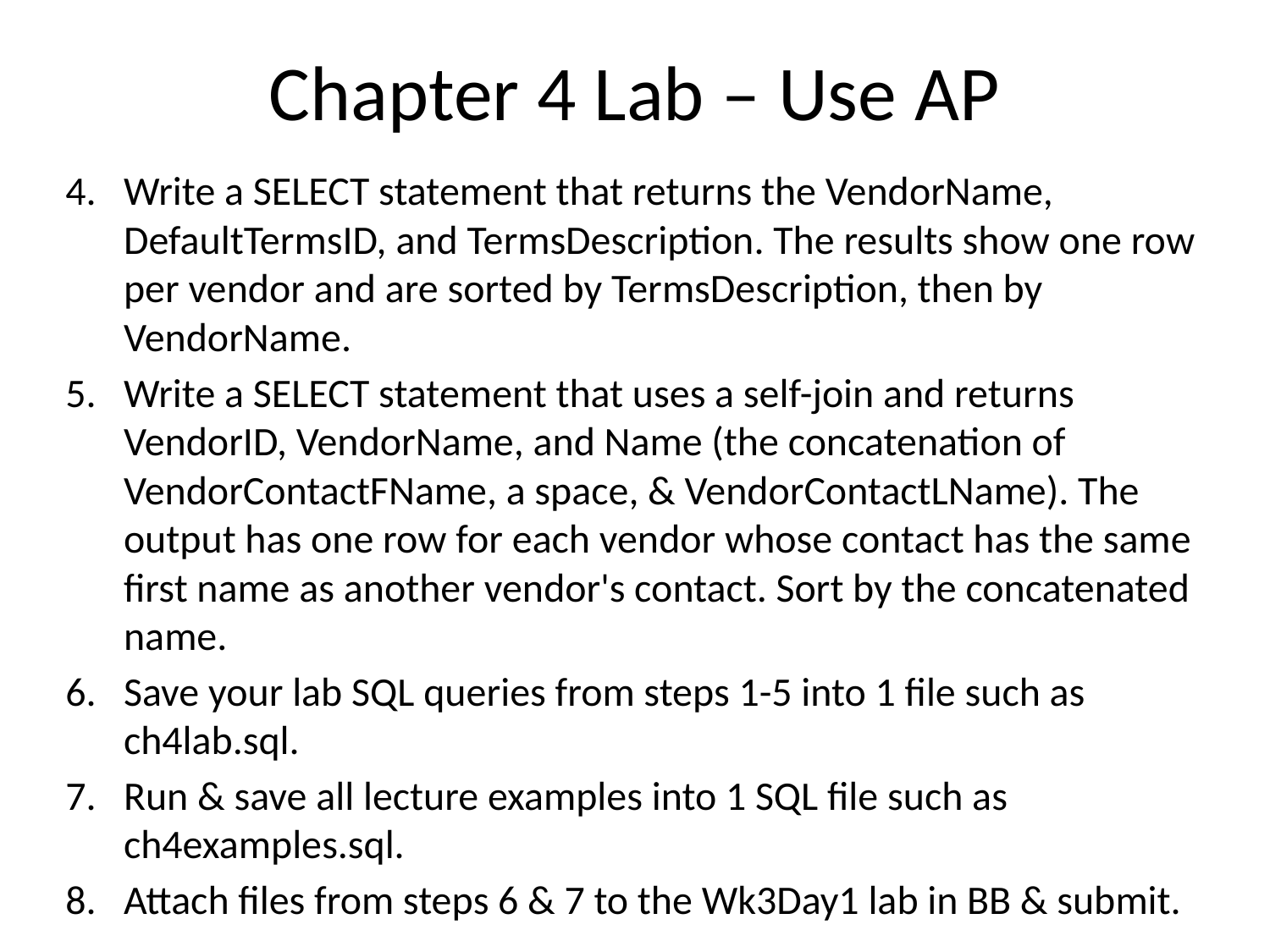

# Chapter 4 Lab – Use AP
Write a SELECT statement that returns the VendorName, DefaultTermsID, and TermsDescription. The results show one row per vendor and are sorted by TermsDescription, then by VendorName.
Write a SELECT statement that uses a self-join and returns VendorID, VendorName, and Name (the concatenation of VendorContactFName, a space, & VendorContactLName). The output has one row for each vendor whose contact has the same first name as another vendor's contact. Sort by the concatenated name.
Save your lab SQL queries from steps 1-5 into 1 file such as ch4lab.sql.
Run & save all lecture examples into 1 SQL file such as ch4examples.sql.
Attach files from steps 6 & 7 to the Wk3Day1 lab in BB & submit.